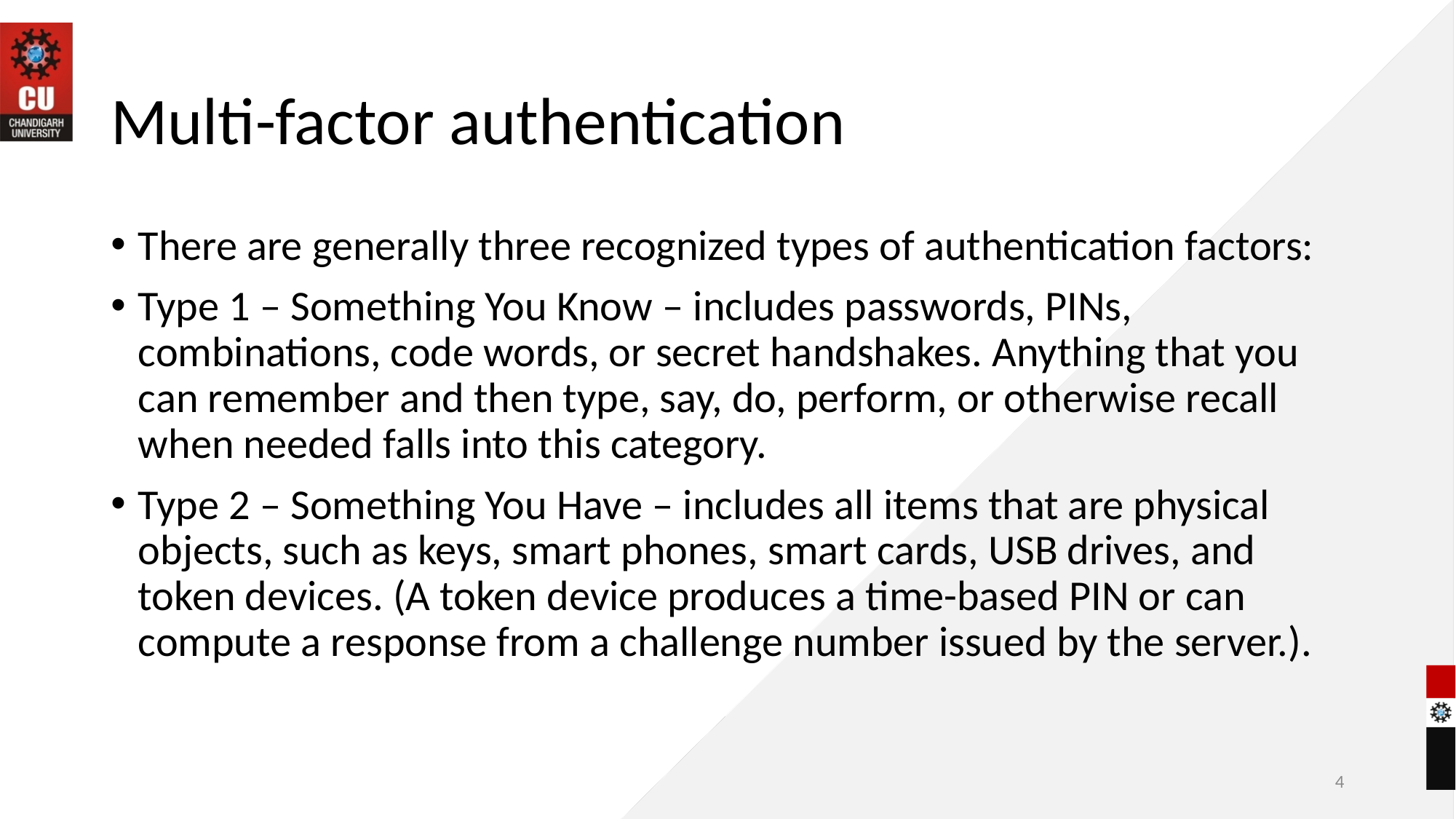

# Multi-factor authentication
There are generally three recognized types of authentication factors:
Type 1 – Something You Know – includes passwords, PINs, combinations, code words, or secret handshakes. Anything that you can remember and then type, say, do, perform, or otherwise recall when needed falls into this category.
Type 2 – Something You Have – includes all items that are physical objects, such as keys, smart phones, smart cards, USB drives, and token devices. (A token device produces a time-based PIN or can compute a response from a challenge number issued by the server.).
4